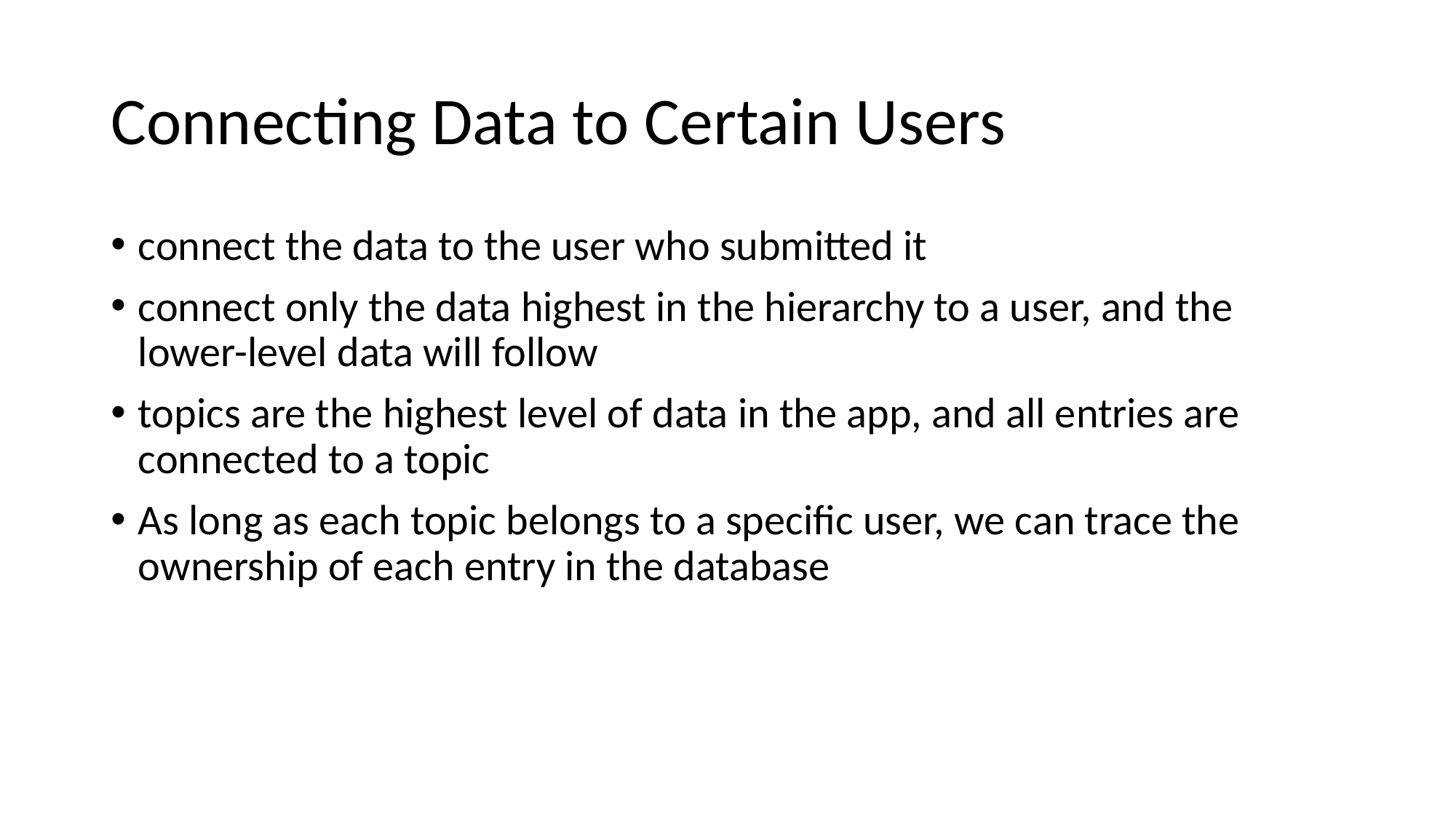

# Connecting Data to Certain Users
connect the data to the user who submitted it
connect only the data highest in the hierarchy to a user, and the lower-level data will follow
topics are the highest level of data in the app, and all entries are connected to a topic
As long as each topic belongs to a specific user, we can trace the ownership of each entry in the database